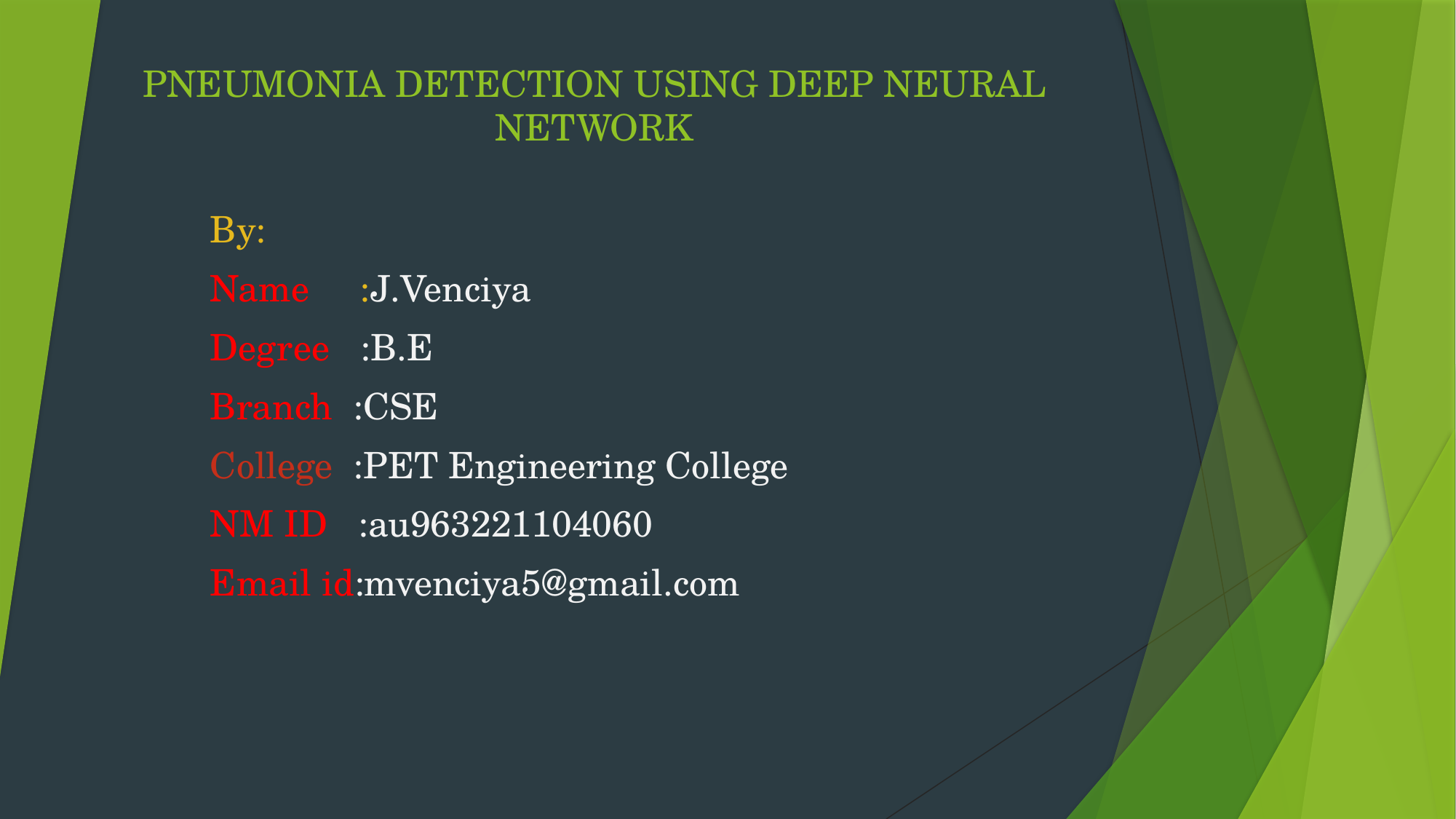

# PNEUMONIA DETECTION USING DEEP NEURAL NETWORK
By:
Name     :J.Venciya
Degree   :B.E
Branch  :CSE
College  :PET Engineering College
NM ID   :au963221104060
Email id:mvenciya5@gmail.com